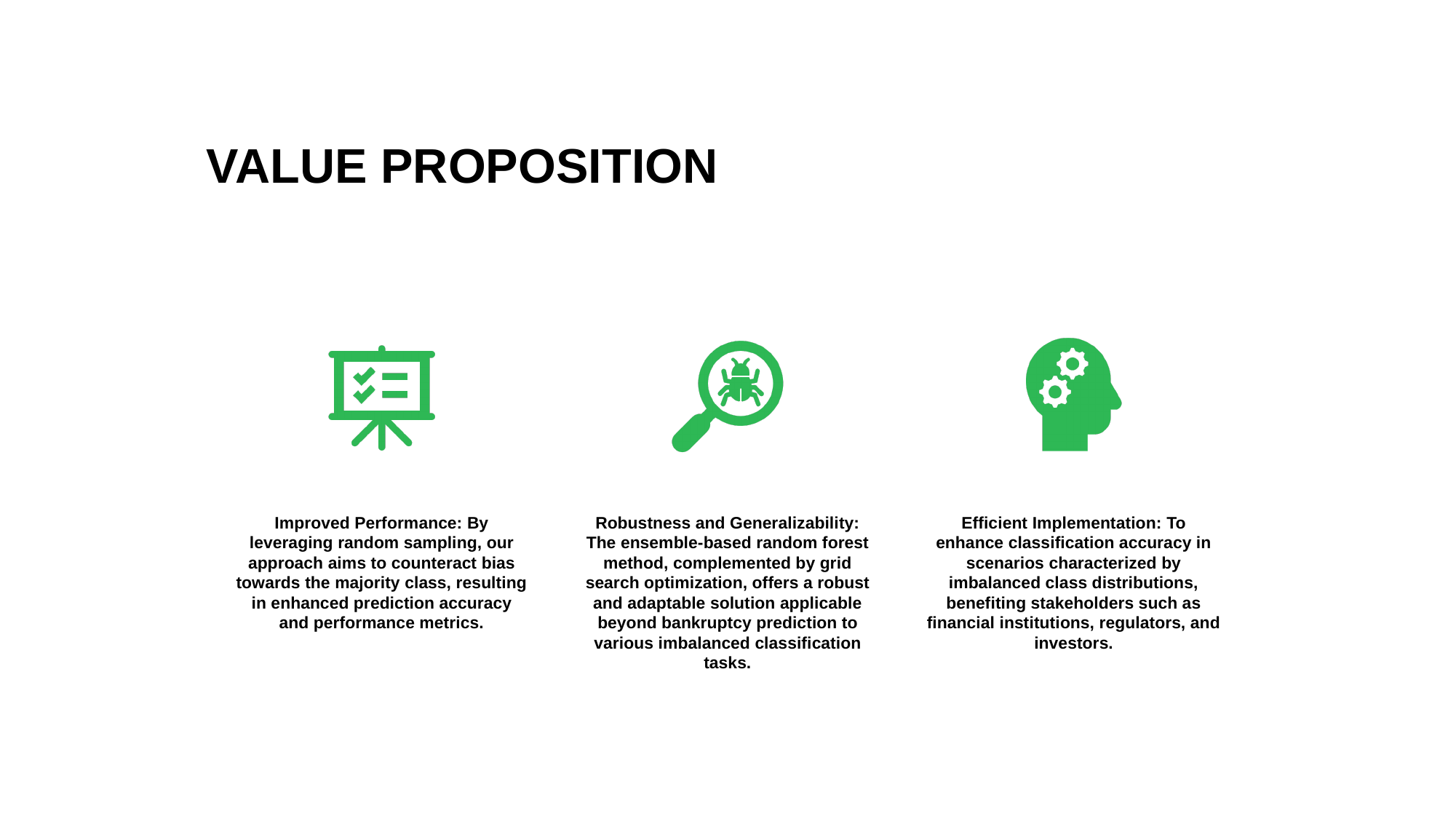

# VALUE PROPOSITION
Improved Performance: By leveraging random sampling, our approach aims to counteract bias towards the majority class, resulting in enhanced prediction accuracy and performance metrics.
Robustness and Generalizability: The ensemble-based random forest method, complemented by grid search optimization, offers a robust and adaptable solution applicable beyond bankruptcy prediction to various imbalanced classification tasks.
Efficient Implementation: To enhance classification accuracy in scenarios characterized by imbalanced class distributions, benefiting stakeholders such as financial institutions, regulators, and investors.